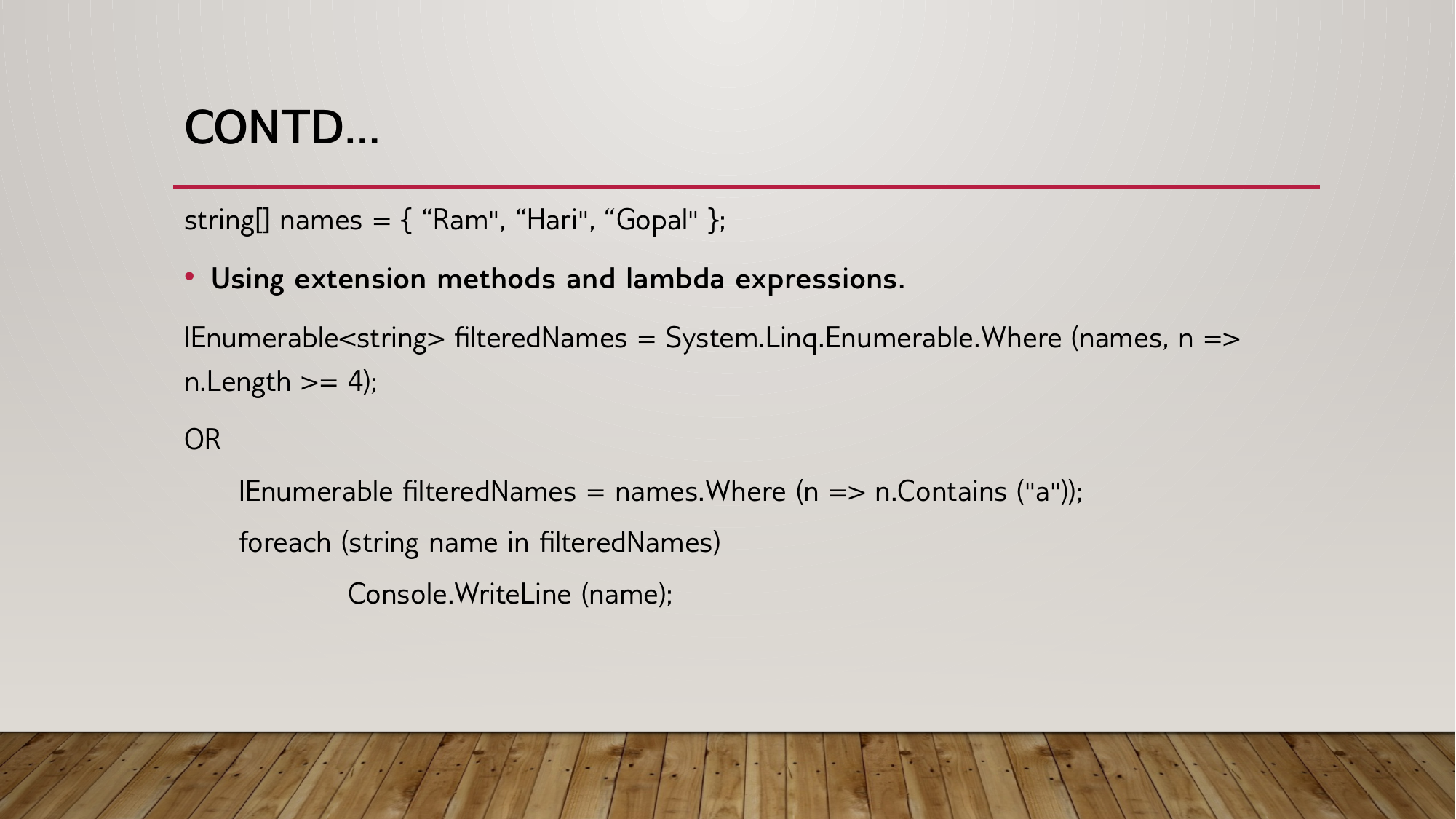

# Contd…
string[] names = { “Ram", “Hari", “Gopal" };
Using extension methods and lambda expressions.
IEnumerable<string> filteredNames = System.Linq.Enumerable.Where (names, n => n.Length >= 4);
OR
IEnumerable filteredNames = names.Where (n => n.Contains ("a"));
foreach (string name in filteredNames)
	Console.WriteLine (name);